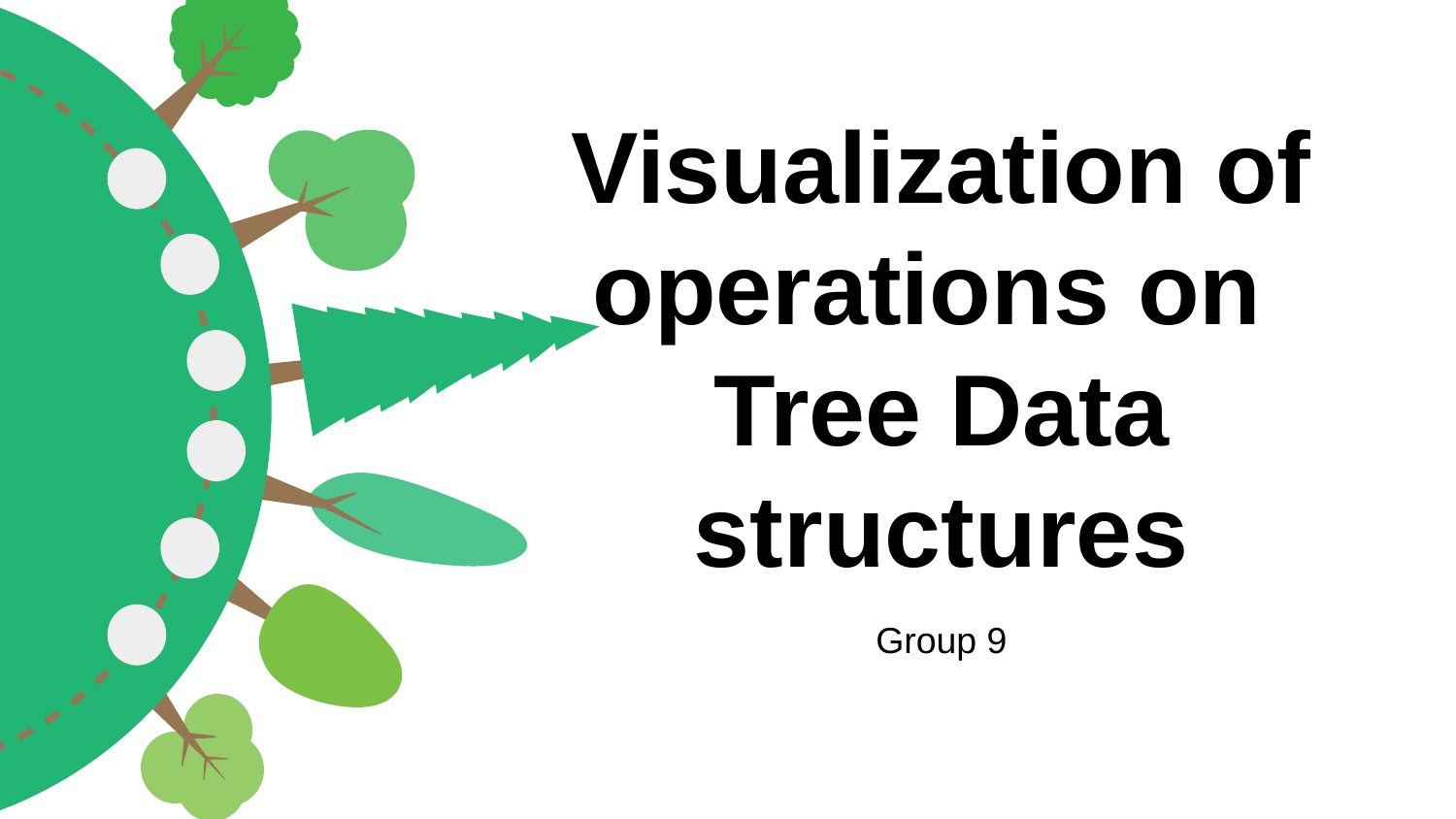

# Visualization of operations on Tree Data structures
Group 9